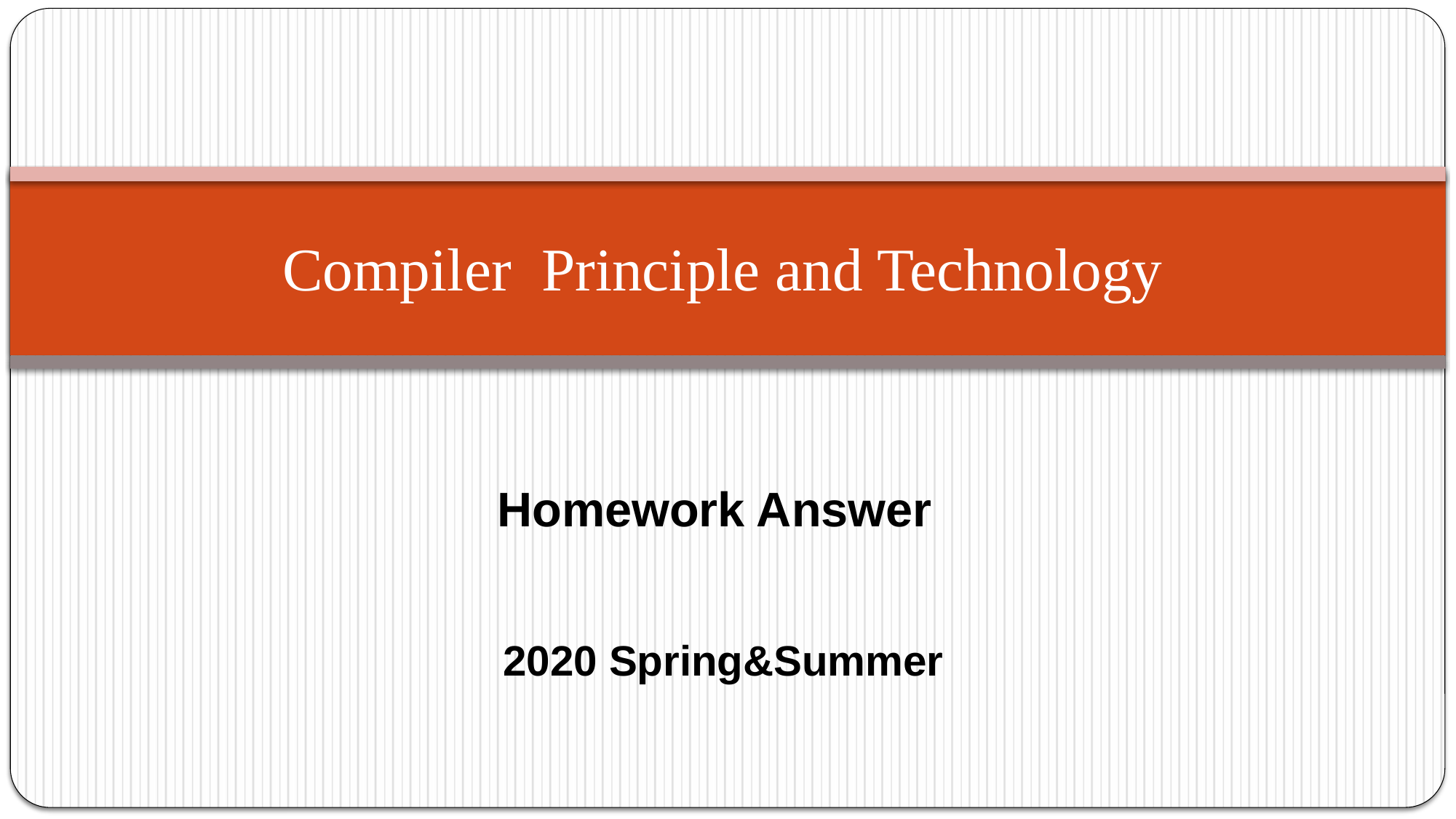

# Compiler  Principle and Technology
Homework Answer
2020 Spring&Summer